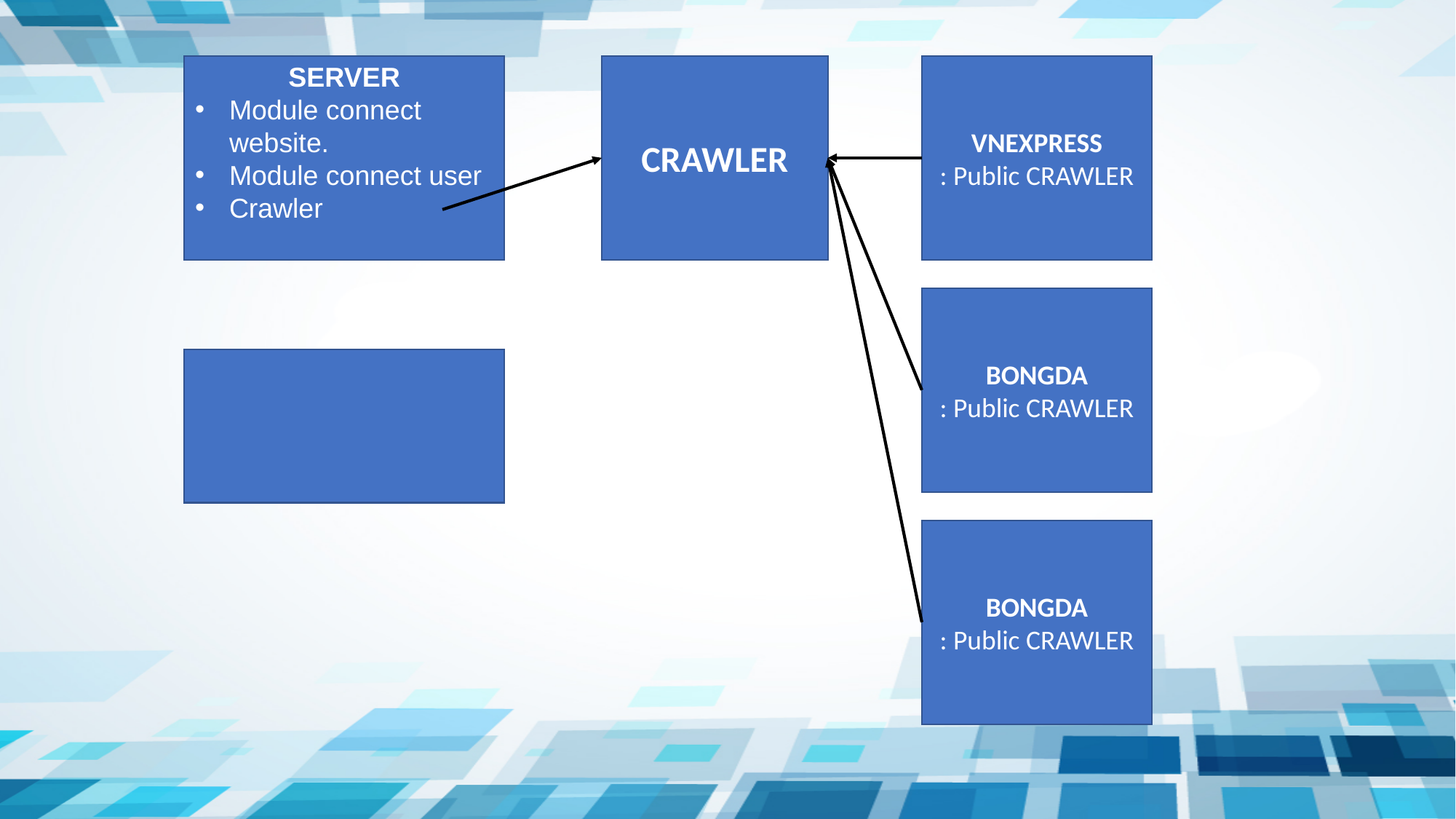

SERVER
Module connect website.
Module connect user
Crawler

CRAWLER
VNEXPRESS
: Public CRAWLER
BONGDA
: Public CRAWLER

BONGDA
: Public CRAWLER